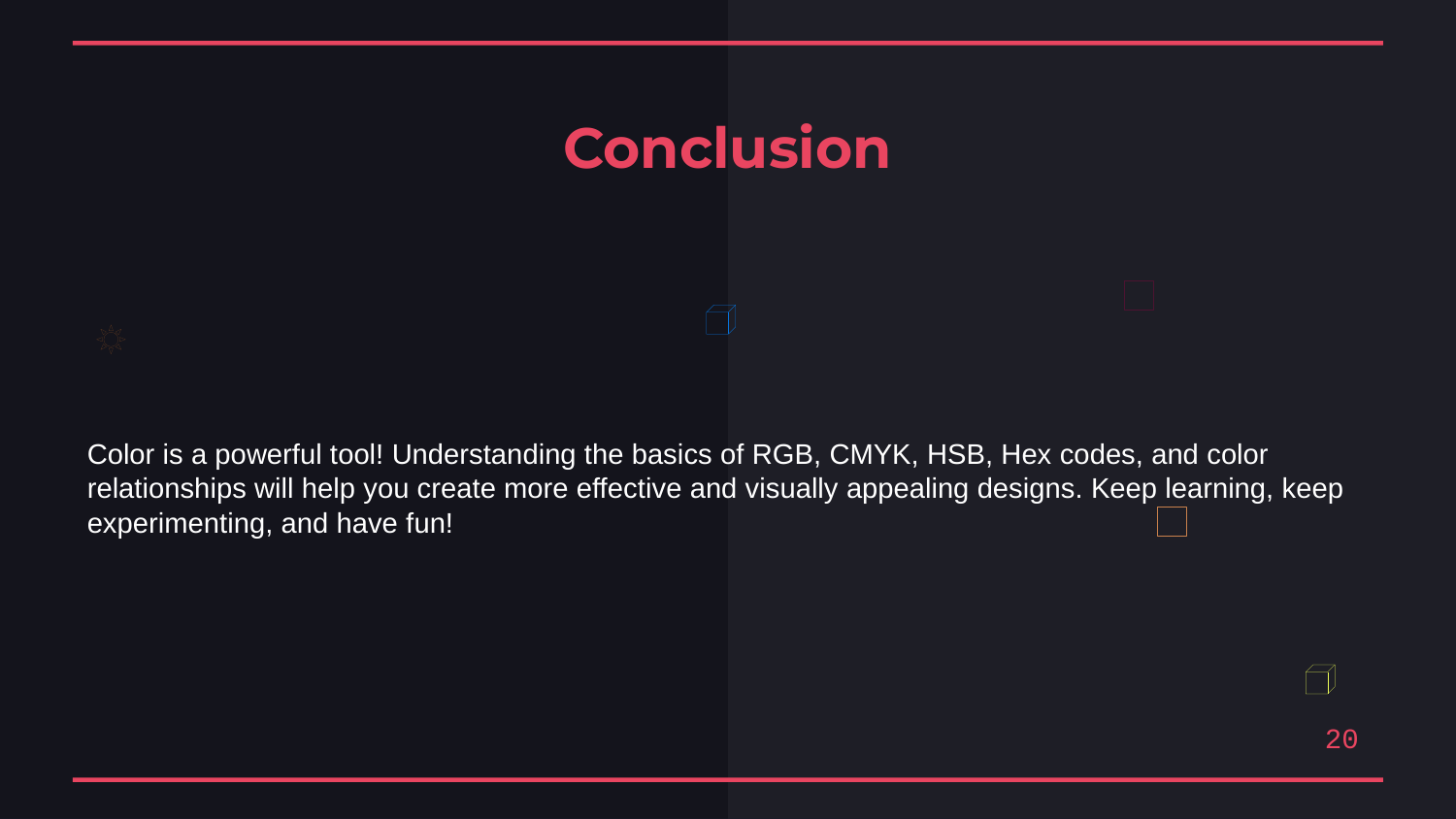

Conclusion
Color is a powerful tool! Understanding the basics of RGB, CMYK, HSB, Hex codes, and color relationships will help you create more effective and visually appealing designs. Keep learning, keep experimenting, and have fun!

20